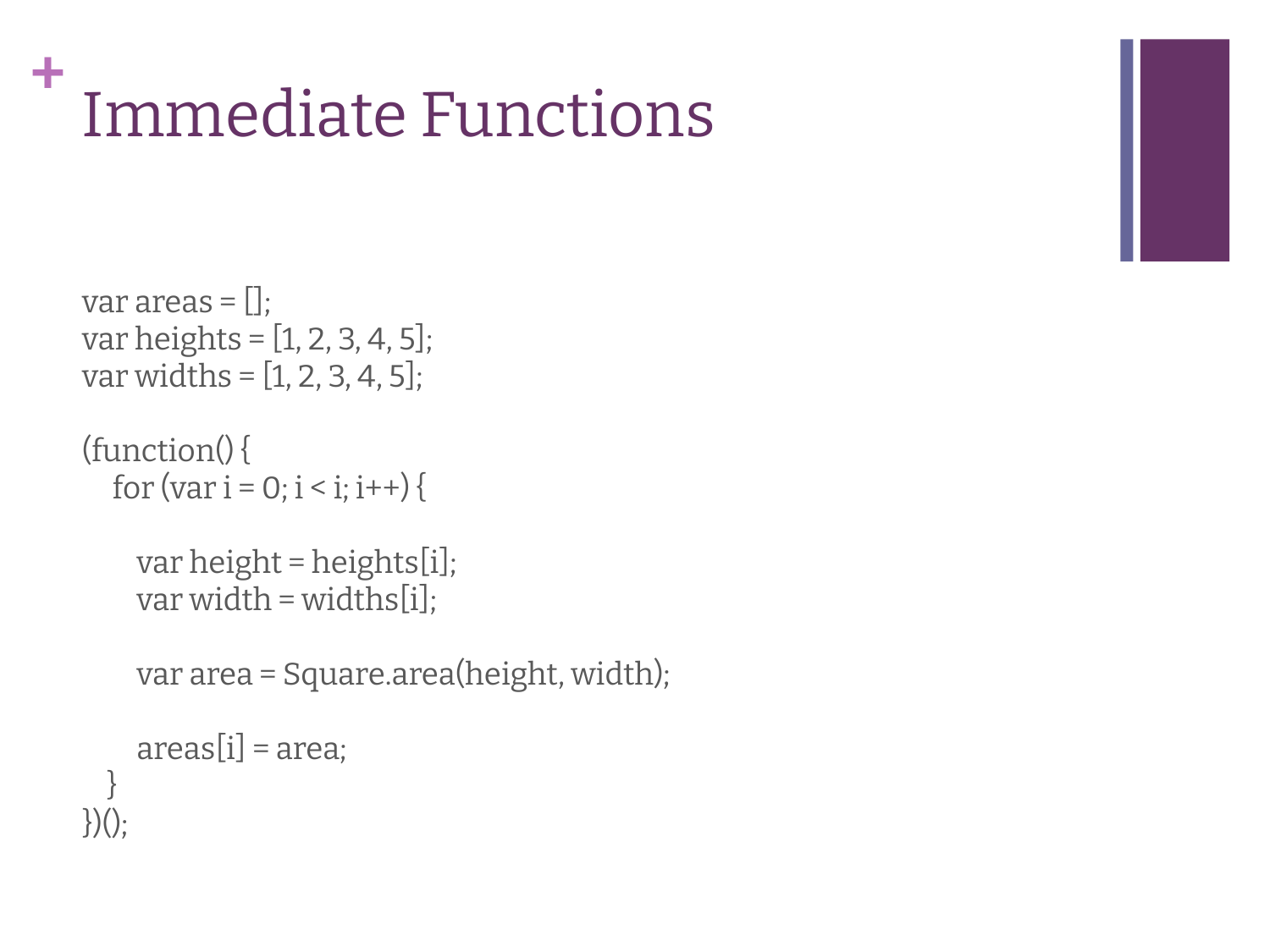

# Immediate Functions
var areas = [];
var heights = [1, 2, 3, 4, 5];
var widths = [1, 2, 3, 4, 5];

(function() {
	for (var i = 0; i < i; i++) {

	    var height = heights[i];
	    var width = widths[i];

	    var area = Square.area(height, width);

	    areas[i] = area;
    }
})();